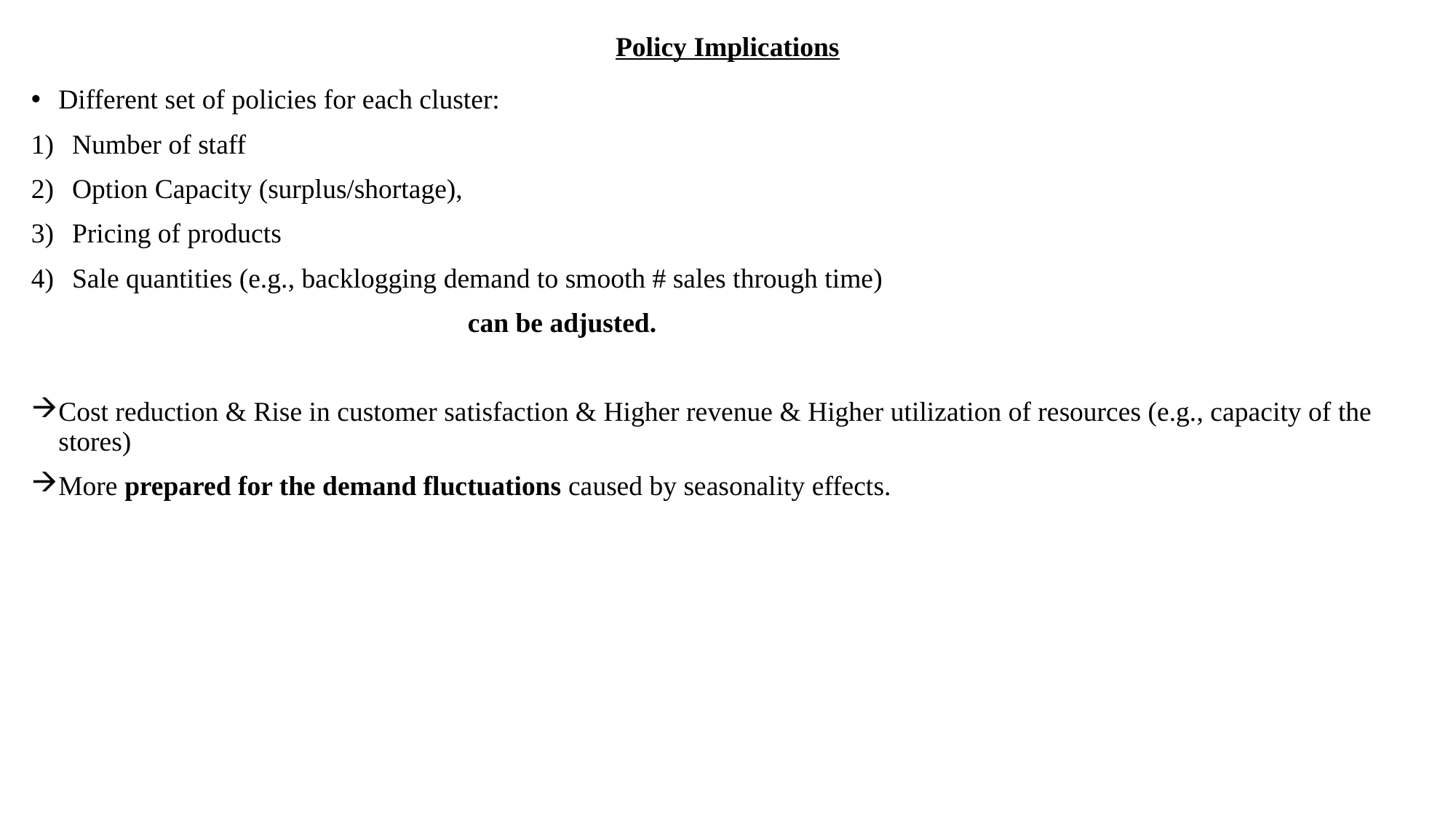

# Policy Implications
Different set of policies for each cluster:
Number of staff
Option Capacity (surplus/shortage),
Pricing of products
Sale quantities (e.g., backlogging demand to smooth # sales through time)
				can be adjusted.

Cost reduction & Rise in customer satisfaction & Higher revenue & Higher utilization of resources (e.g., capacity of the stores)
More prepared for the demand fluctuations caused by seasonality effects.